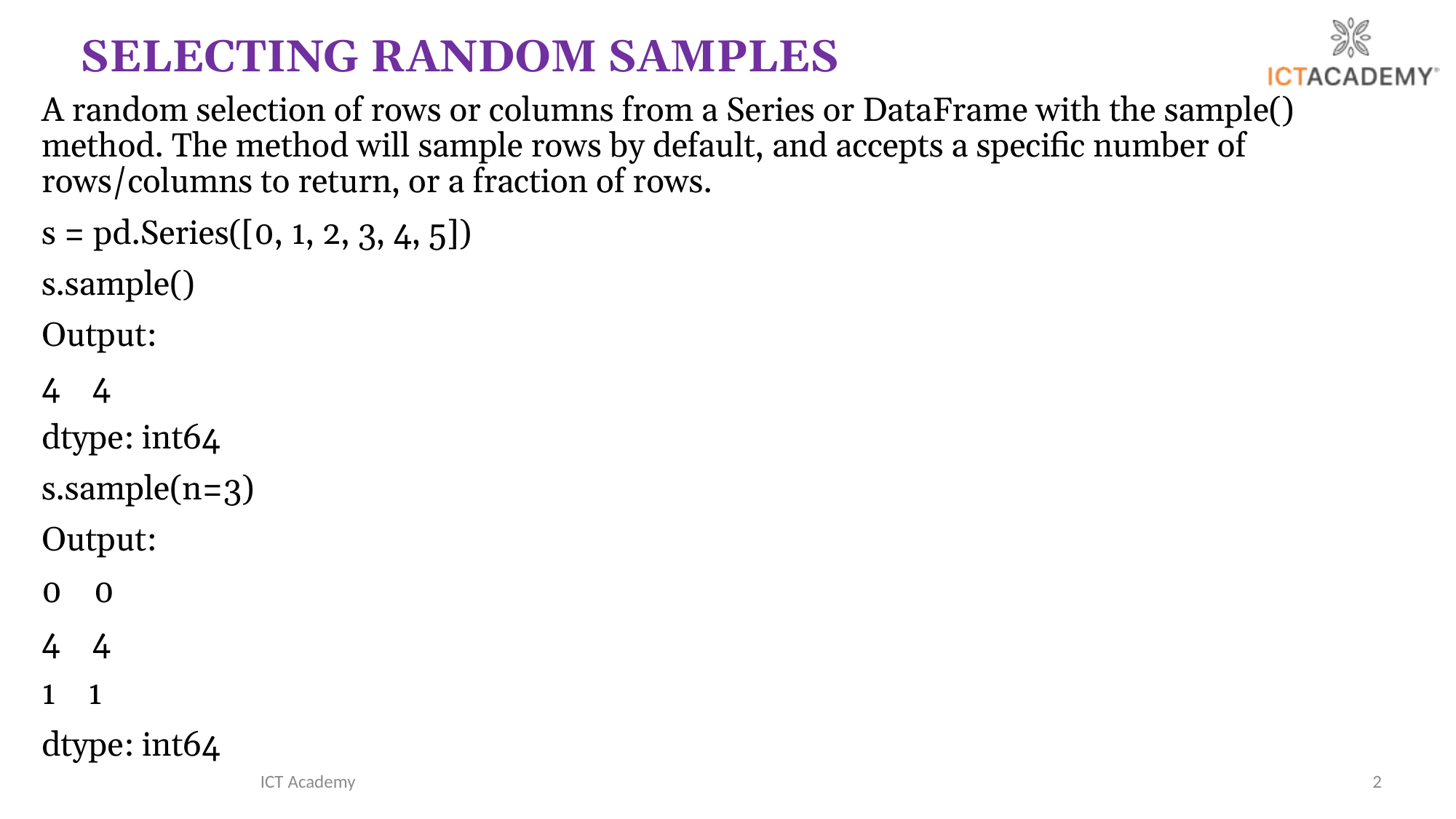

# SELECTING RANDOM SAMPLES
A random selection of rows or columns from a Series or DataFrame with the sample() method. The method will sample rows by default, and accepts a specific number of rows/columns to return, or a fraction of rows.
s = pd.Series([0, 1, 2, 3, 4, 5])
s.sample()
Output:
4    4
dtype: int64
s.sample(n=3)
Output:
0    0
4    4
1    1
dtype: int64
ICT Academy
2